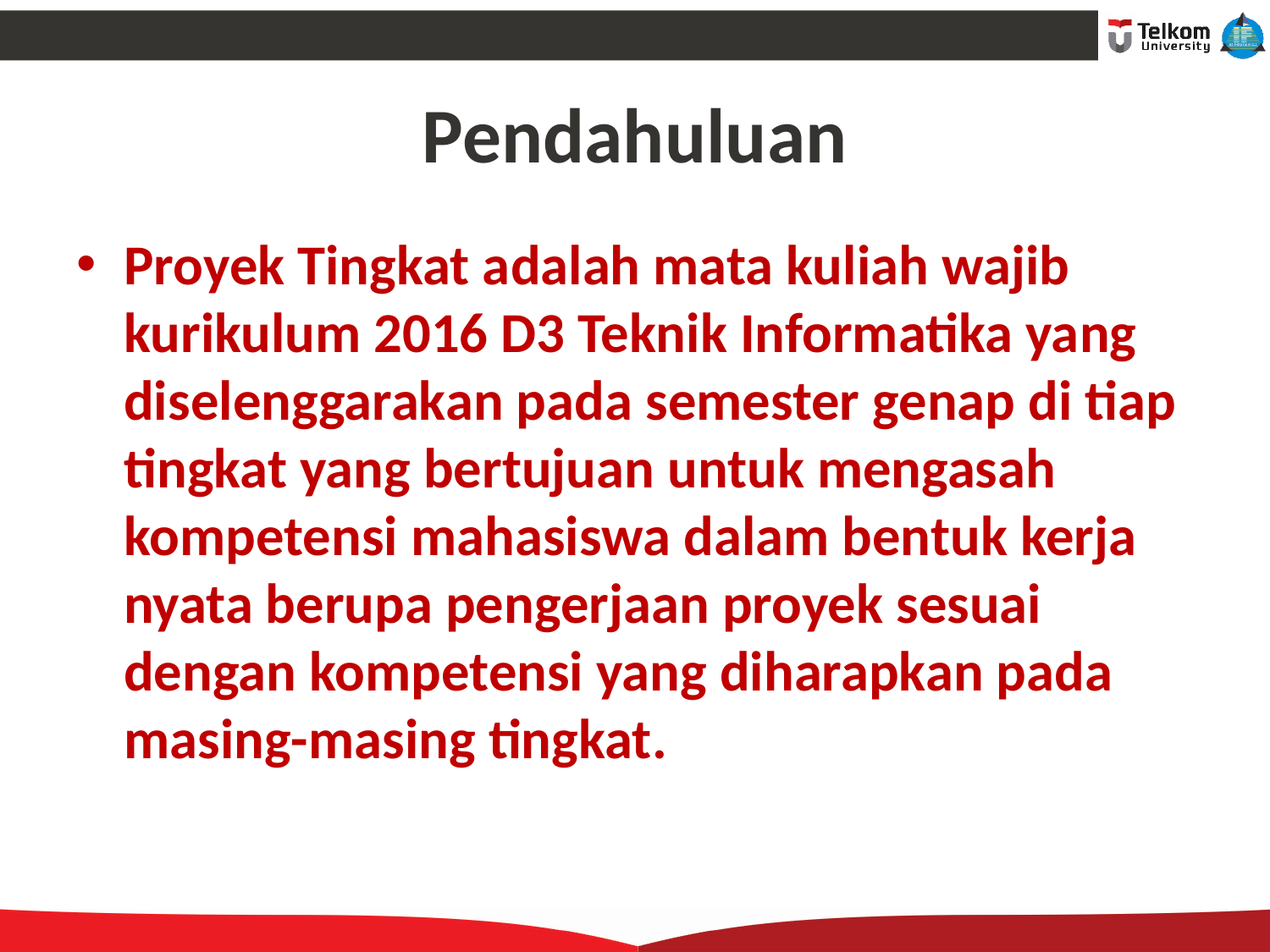

# Pendahuluan
Proyek Tingkat adalah mata kuliah wajib kurikulum 2016 D3 Teknik Informatika yang diselenggarakan pada semester genap di tiap tingkat yang bertujuan untuk mengasah kompetensi mahasiswa dalam bentuk kerja nyata berupa pengerjaan proyek sesuai dengan kompetensi yang diharapkan pada masing-masing tingkat.